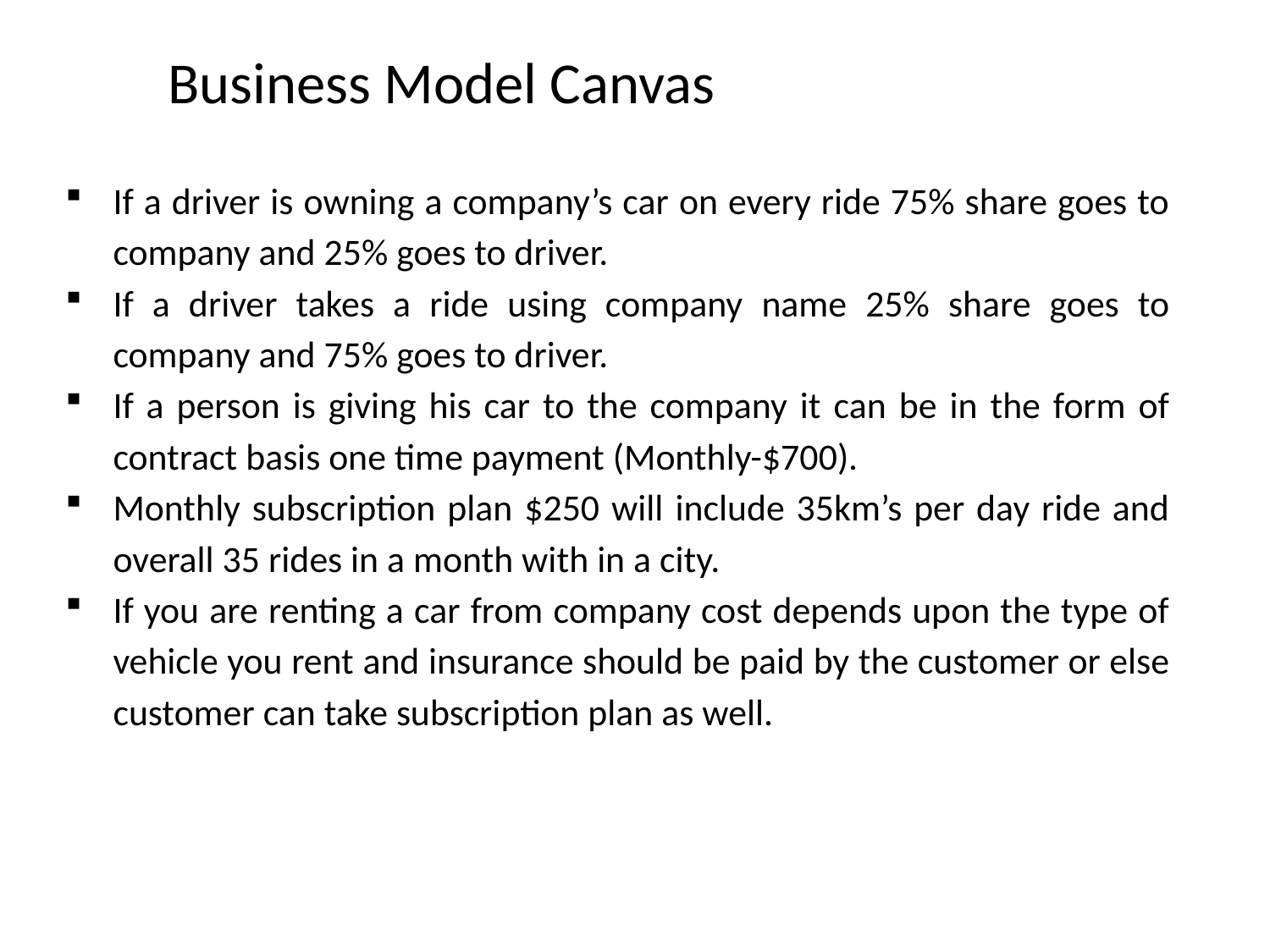

# Business Model Canvas
If a driver is owning a company’s car on every ride 75% share goes to company and 25% goes to driver.
If a driver takes a ride using company name 25% share goes to company and 75% goes to driver.
If a person is giving his car to the company it can be in the form of contract basis one time payment (Monthly-$700).
Monthly subscription plan $250 will include 35km’s per day ride and overall 35 rides in a month with in a city.
If you are renting a car from company cost depends upon the type of vehicle you rent and insurance should be paid by the customer or else customer can take subscription plan as well.